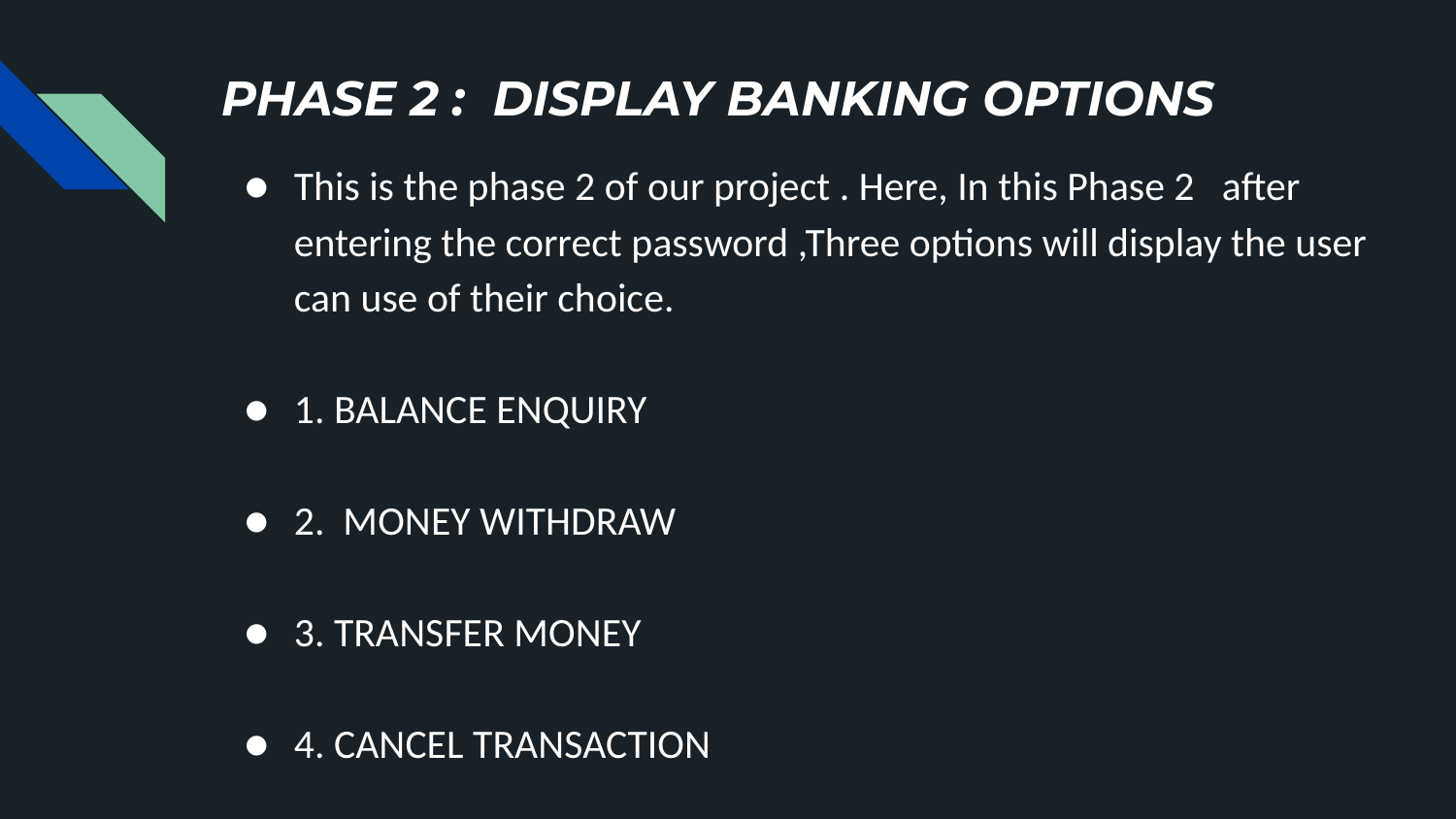

# PHASE 2 :  DISPLAY BANKING OPTIONS
This is the phase 2 of our project . Here, In this Phase 2   after entering the correct password ,Three options will display the user can use of their choice.

1. BALANCE ENQUIRY

2.  MONEY WITHDRAW

3. TRANSFER MONEY

4. CANCEL TRANSACTION